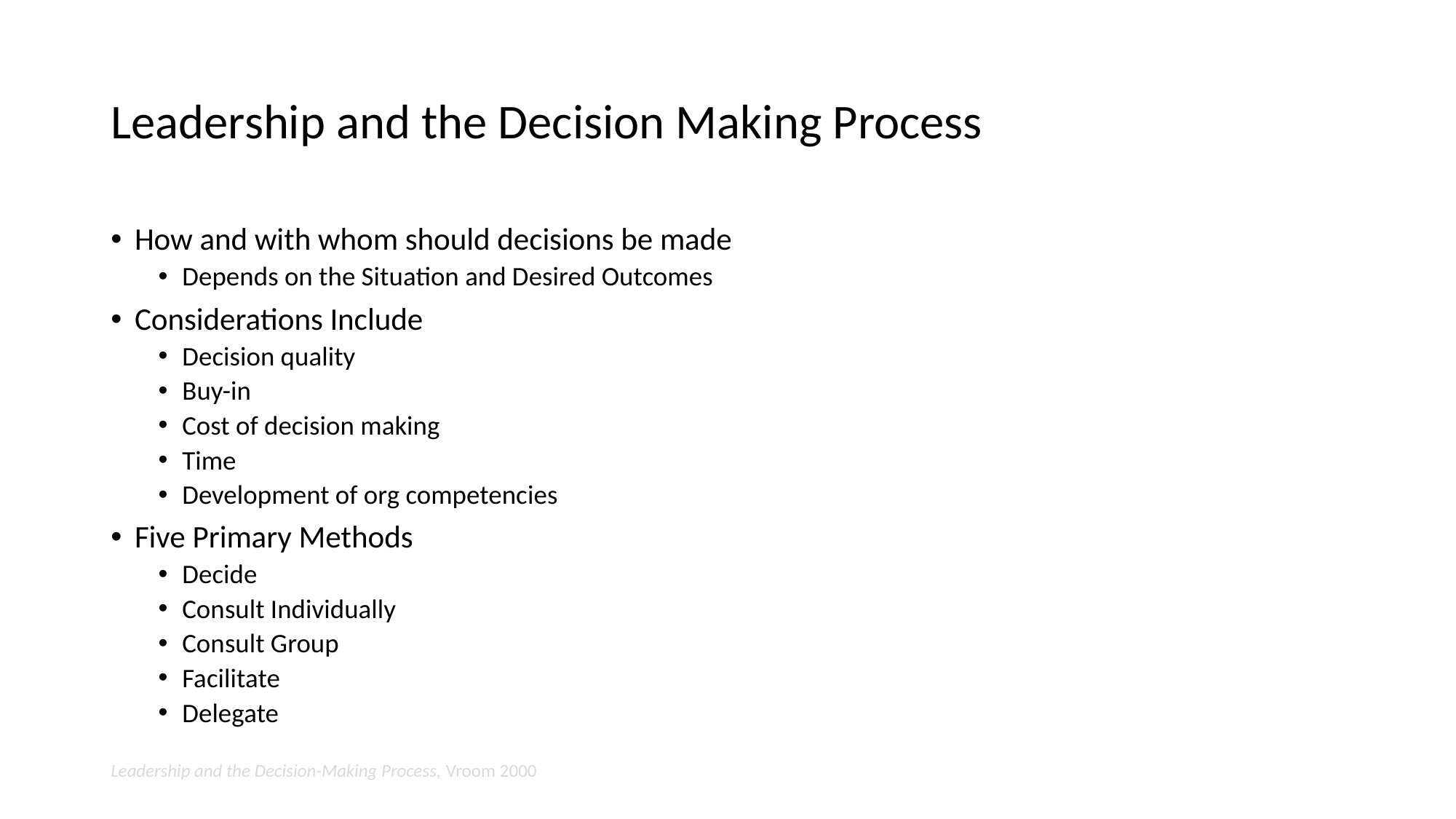

# Leadership and the Decision Making Process
How and with whom should decisions be made
Depends on the Situation and Desired Outcomes
Considerations Include
Decision quality
Buy-in
Cost of decision making
Time
Development of org competencies
Five Primary Methods
Decide
Consult Individually
Consult Group
Facilitate
Delegate
Leadership and the Decision-Making Process, Vroom 2000